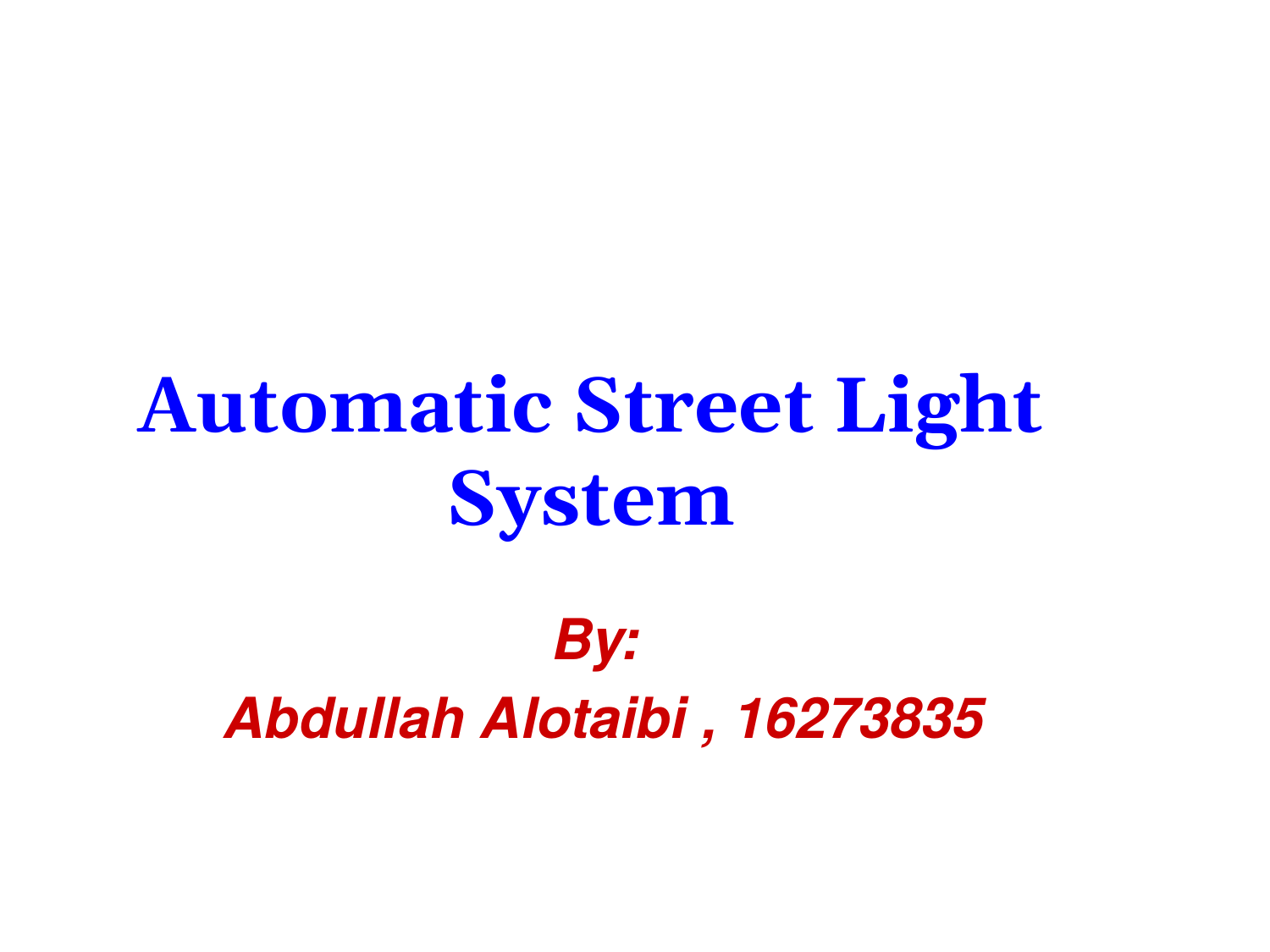

# Automatic Street Light System
By:
 Abdullah Alotaibi , 16273835